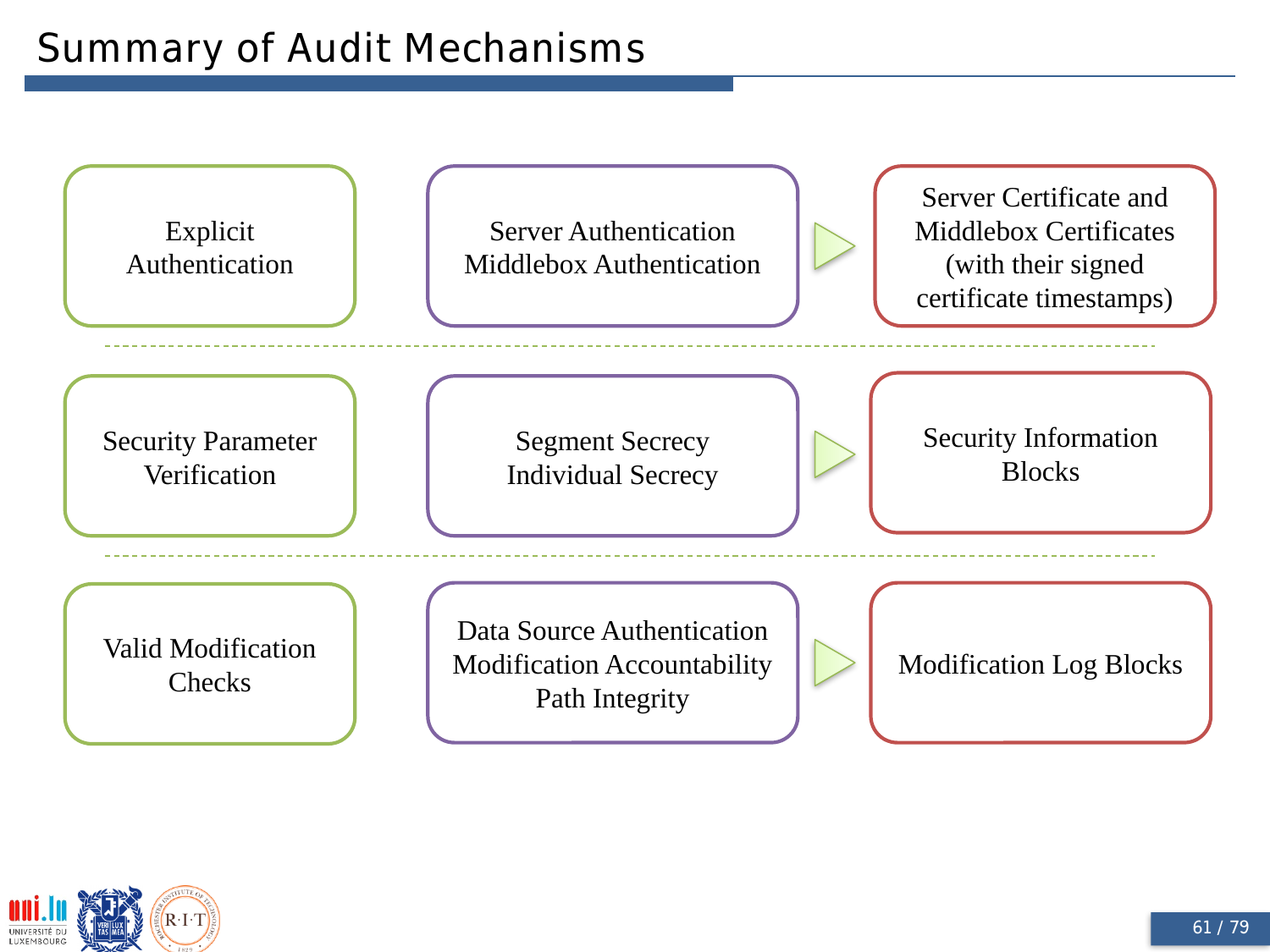

# Summary of Audit Mechanisms
Explicit Authentication
Server Authentication
Middlebox Authentication
Segment Secrecy
Individual Secrecy
Data Source Authentication
Modification Accountability
Path Integrity
Server Certificate and Middlebox Certificates
(with their signed certificate timestamps)

Security Information Blocks
Security Parameter Verification
Modification Log Blocks
Valid Modification Checks